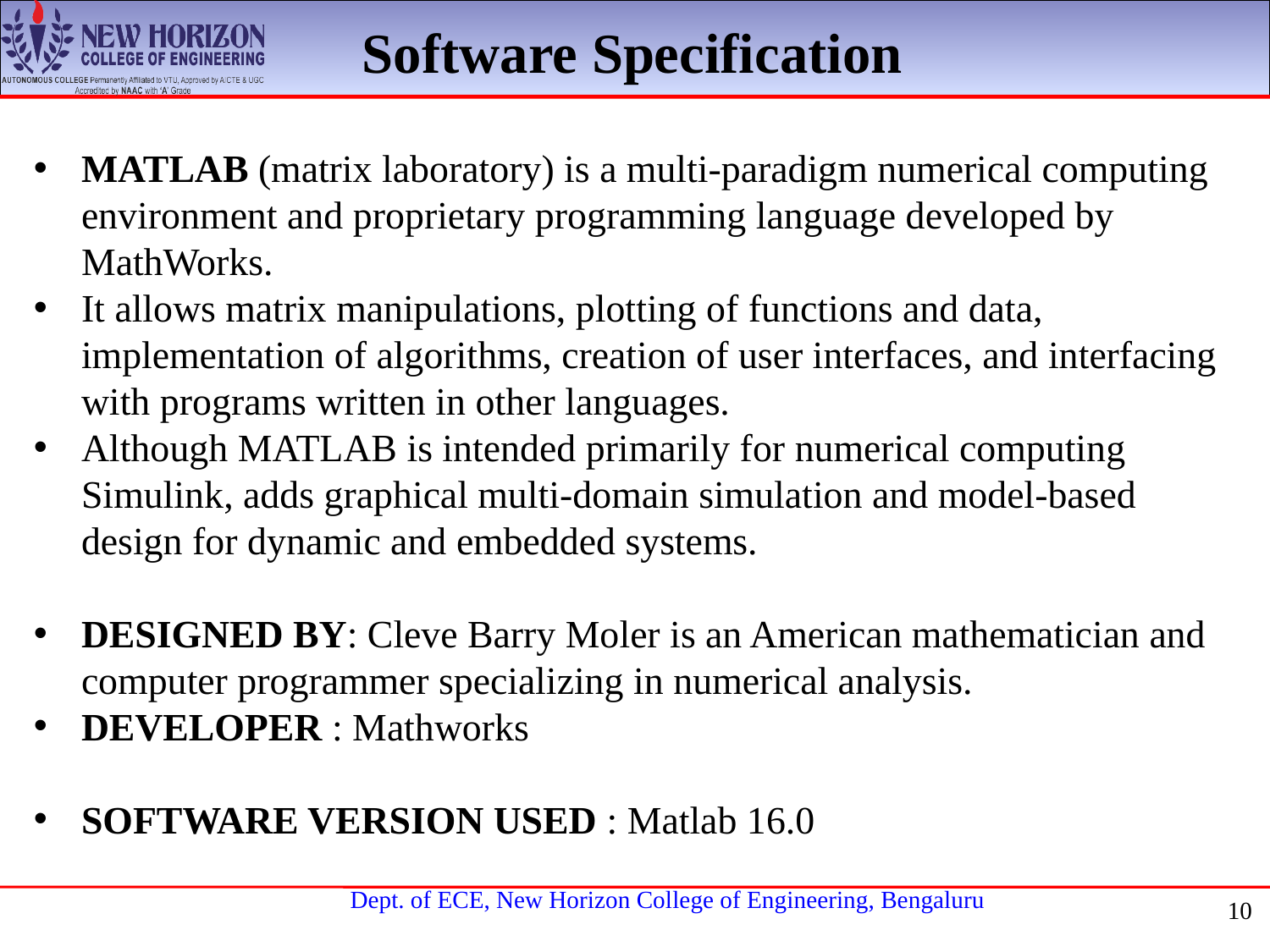

Software Specification
MATLAB (matrix laboratory) is a multi-paradigm numerical computing environment and proprietary programming language developed by MathWorks.
It allows matrix manipulations, plotting of functions and data, implementation of algorithms, creation of user interfaces, and interfacing with programs written in other languages.
Although MATLAB is intended primarily for numerical computing Simulink, adds graphical multi-domain simulation and model-based design for dynamic and embedded systems.

DESIGNED BY: Cleve Barry Moler is an American mathematician and computer programmer specializing in numerical analysis.
DEVELOPER : Mathworks

SOFTWARE VERSION USED : Matlab 16.0
10